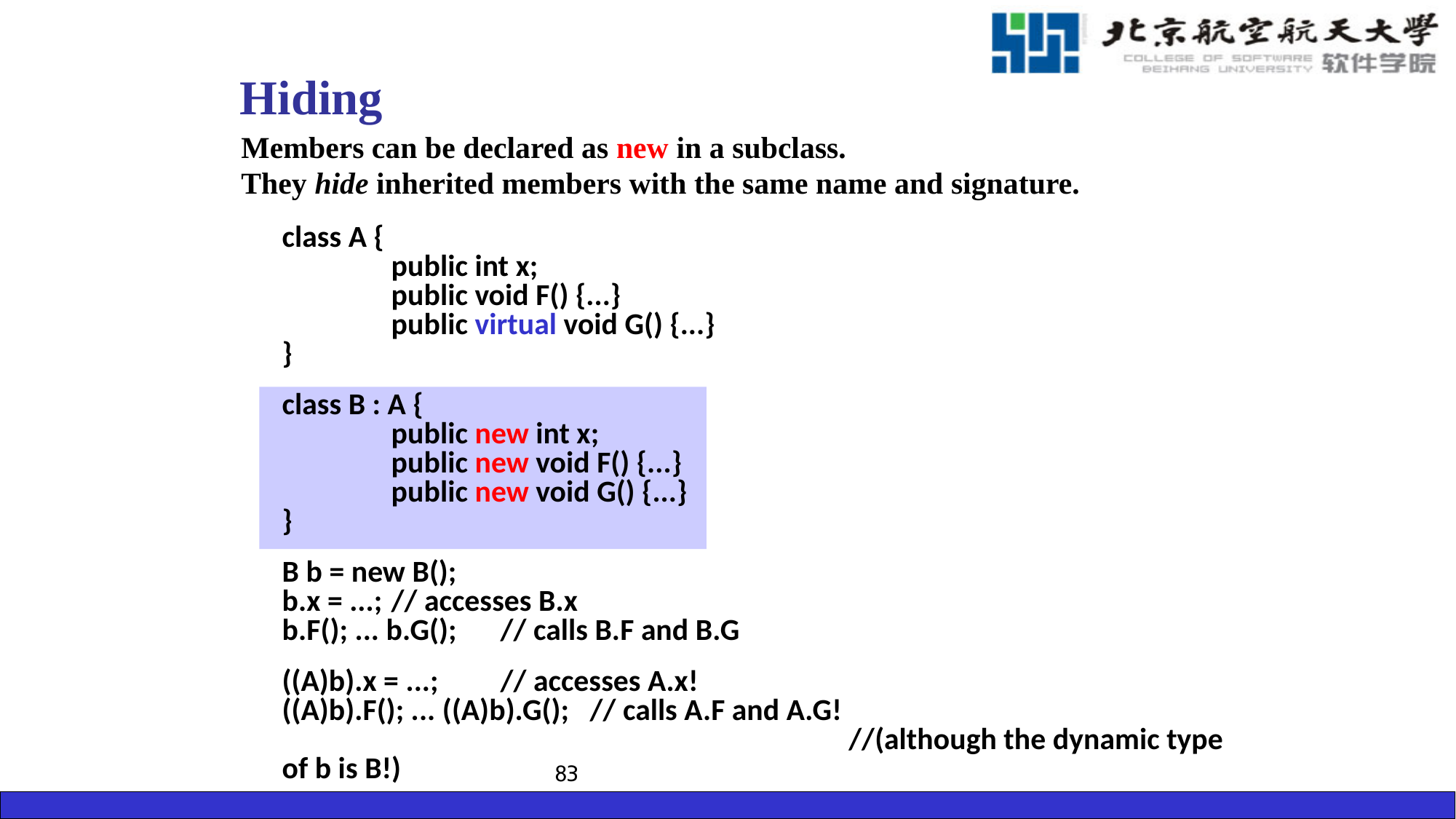

# Hiding
Members can be declared as new in a subclass.
They hide inherited members with the same name and signature.

	class A {
		public int x;
		public void F() {...}
		public virtual void G() {...}
	}

	class B : A {
		public new int x;
		public new void F() {...}
		public new void G() {...}
	}

	B b = new B();
	b.x = ...;	// accesses B.x
	b.F(); ... b.G();	// calls B.F and B.G

	((A)b).x = ...;	// accesses A.x!
	((A)b).F(); ... ((A)b).G();   // calls A.F and A.G!
						   //(although the dynamic type of b is B!)

83